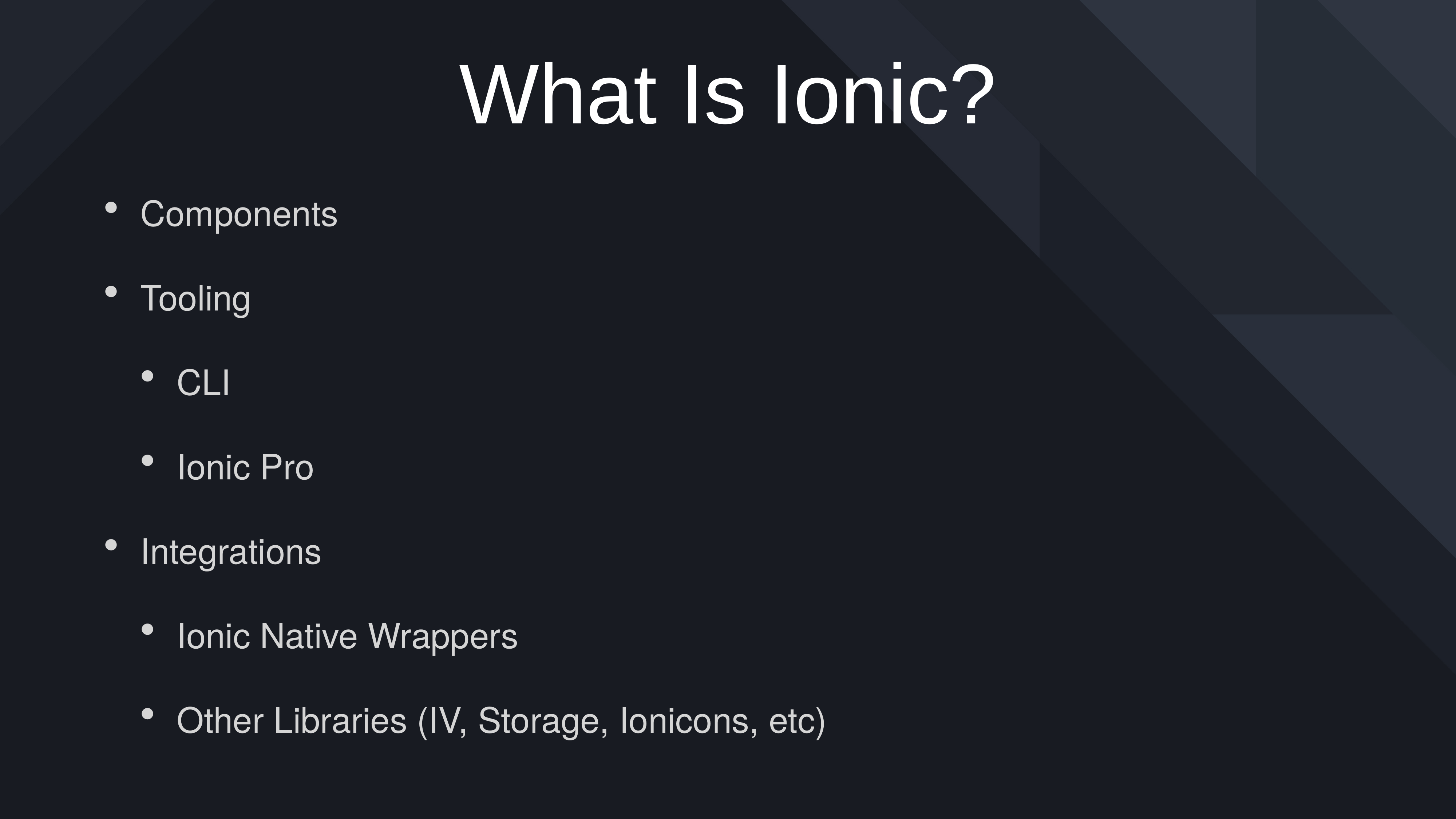

# What Is Ionic?
Components
Tooling
CLI
Ionic Pro
Integrations
Ionic Native Wrappers
Other Libraries (IV, Storage, Ionicons, etc)